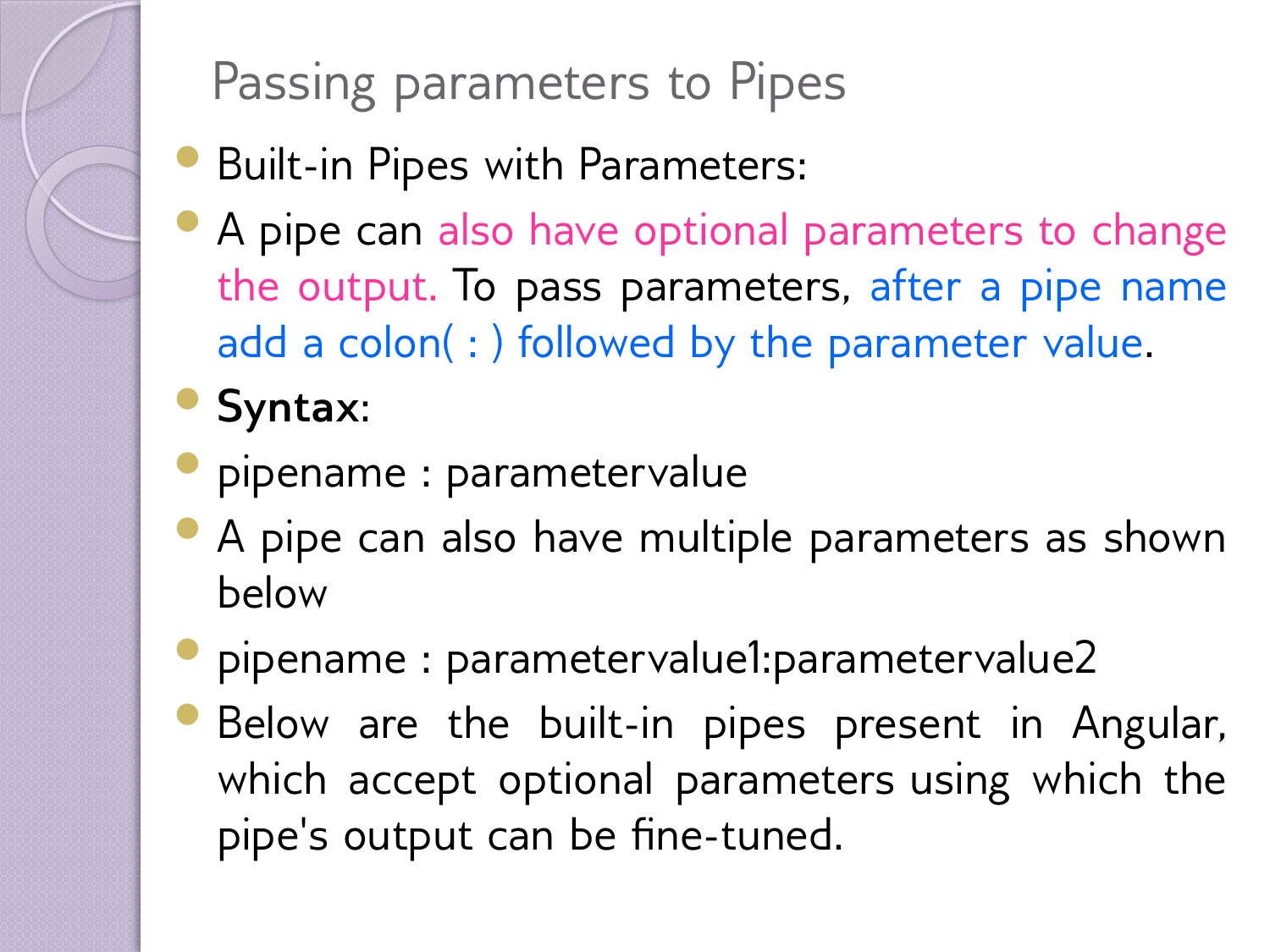

# Passing parameters to Pipes
Built-in Pipes with Parameters:
A pipe can also have optional parameters to change the output. To pass parameters, after a pipe name add a colon( : ) followed by the parameter value.
Syntax:
pipename : parametervalue
A pipe can also have multiple parameters as shown below
pipename : parametervalue1:parametervalue2
Below are the built-in pipes present in Angular, which accept optional parameters using which the pipe's output can be fine-tuned.